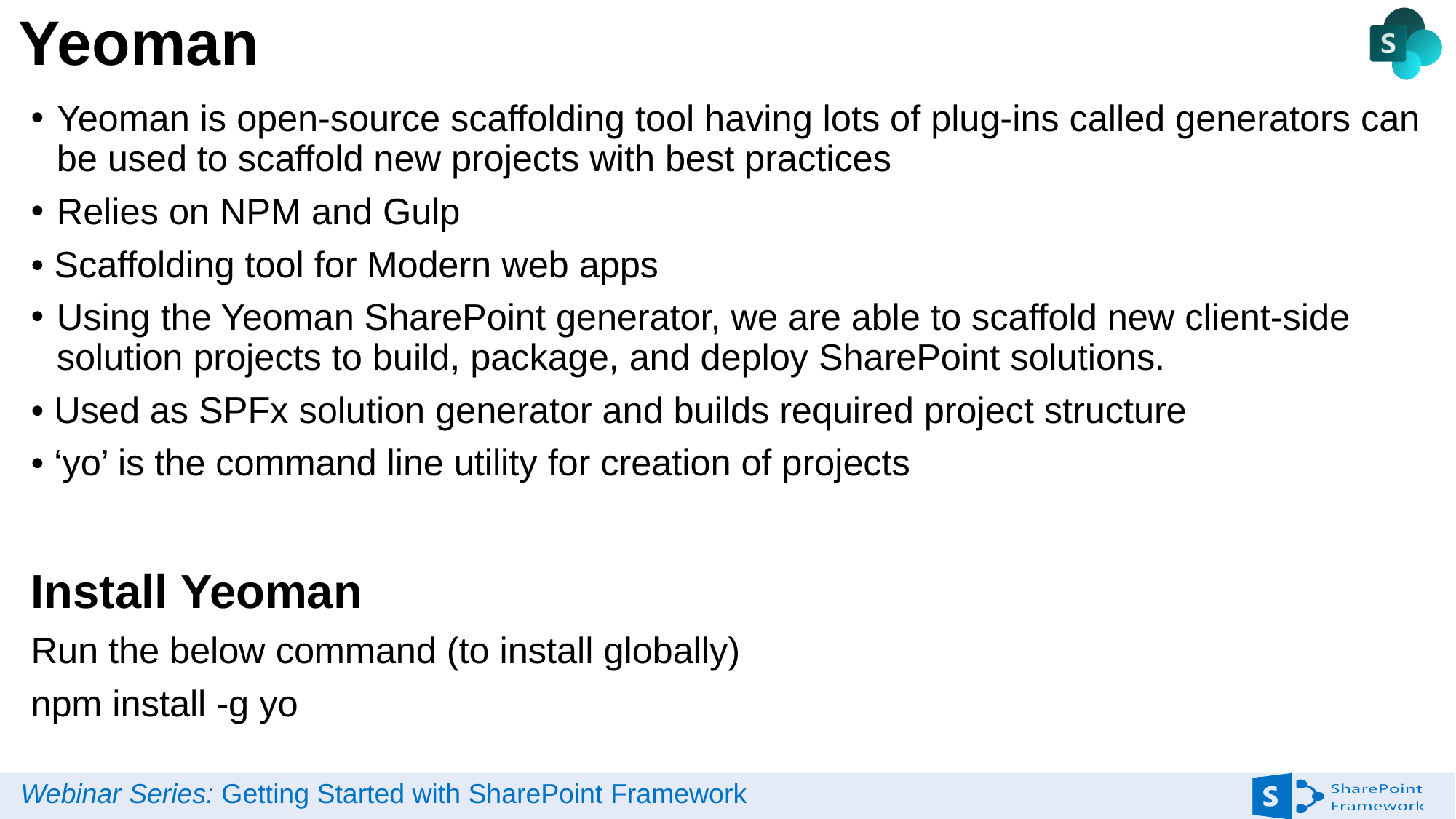

# Yeoman
Yeoman is open-source scaffolding tool having lots of plug-ins called generators can be used to scaffold new projects with best practices
Relies on NPM and Gulp
• Scaffolding tool for Modern web apps
Using the Yeoman SharePoint generator, we are able to scaffold new client-side solution projects to build, package, and deploy SharePoint solutions.
• Used as SPFx solution generator and builds required project structure
• ‘yo’ is the command line utility for creation of projects

Install Yeoman
Run the below command (to install globally)
npm install -g yo